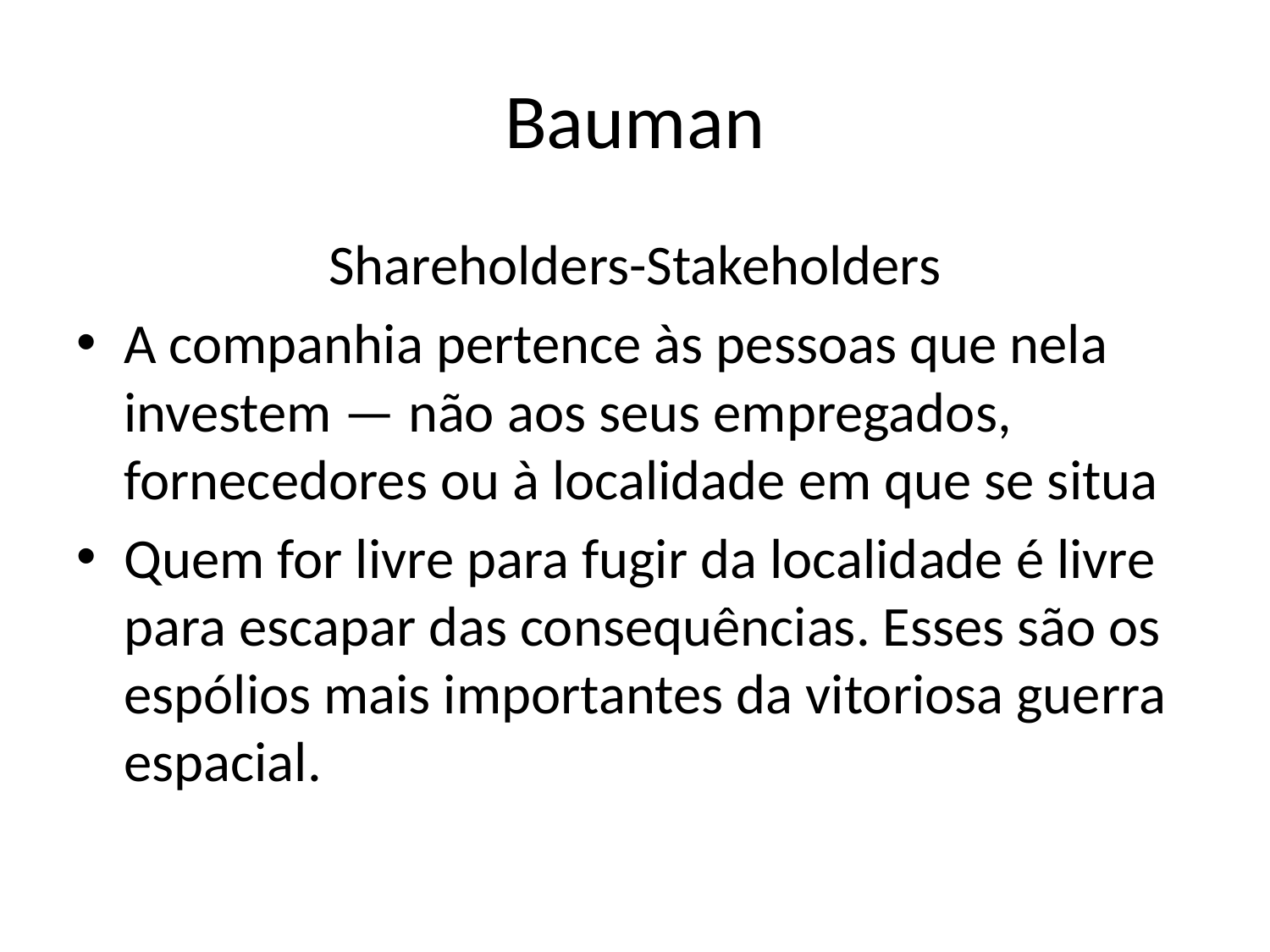

# Bauman
Shareholders-Stakeholders
A companhia pertence às pessoas que nela investem — não aos seus empregados, fornecedores ou à localidade em que se situa
Quem for livre para fugir da localidade é livre para escapar das consequências. Esses são os espólios mais importantes da vitoriosa guerra espacial.